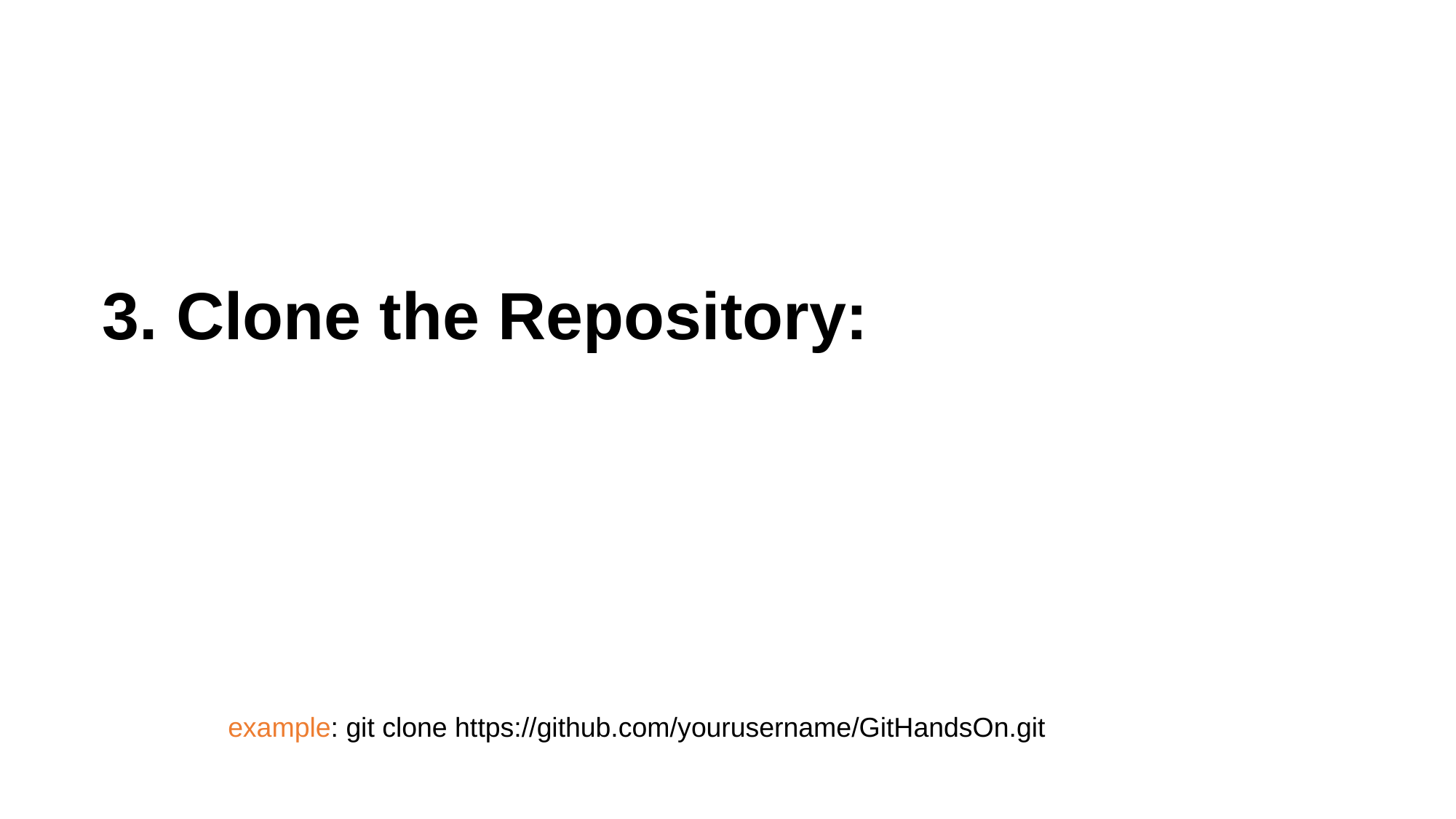

# 3. Clone the Repository:
example: git clone https://github.com/yourusername/GitHandsOn.git